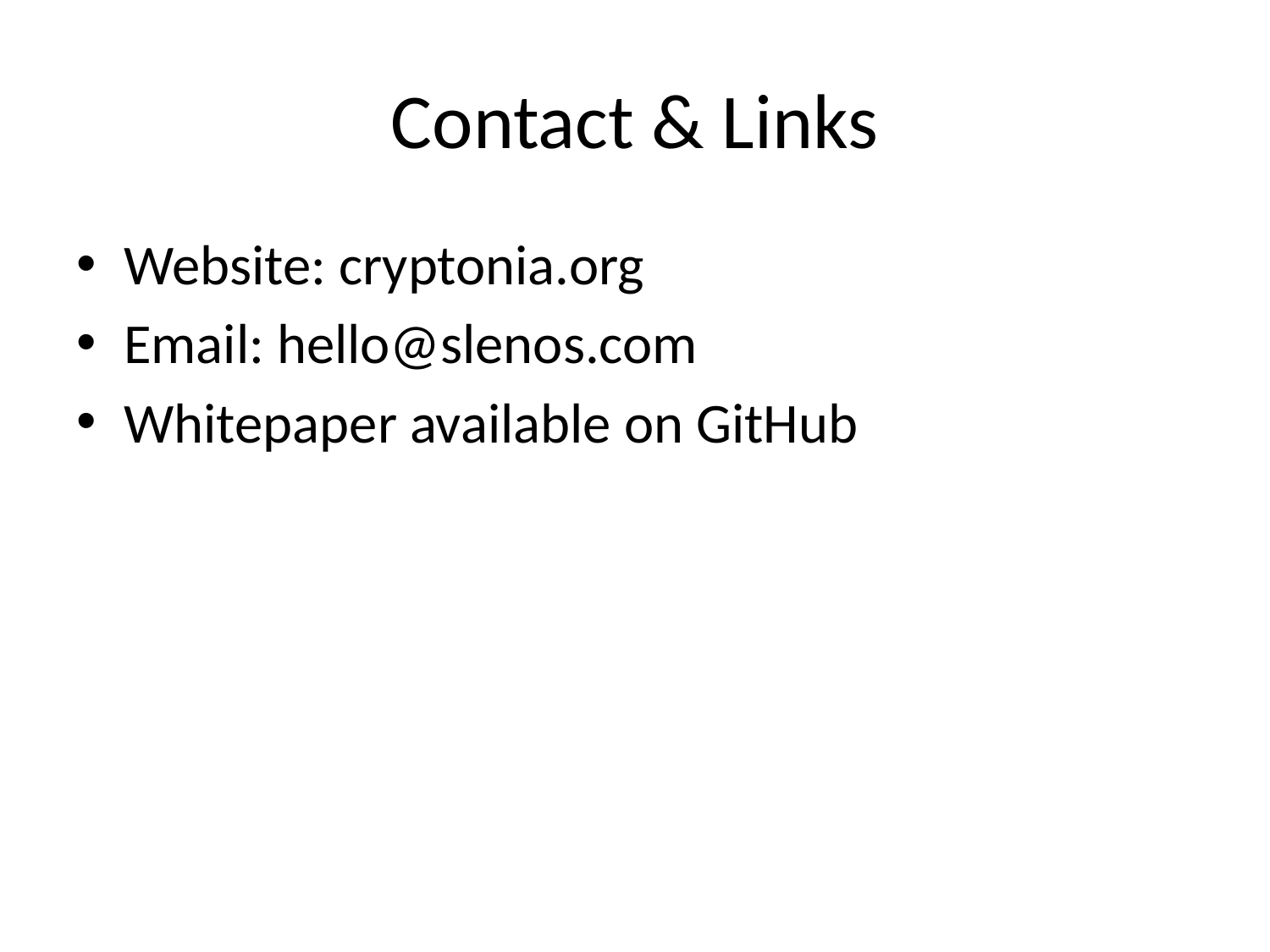

# Contact & Links
Website: cryptonia.org
Email: hello@slenos.com
Whitepaper available on GitHub